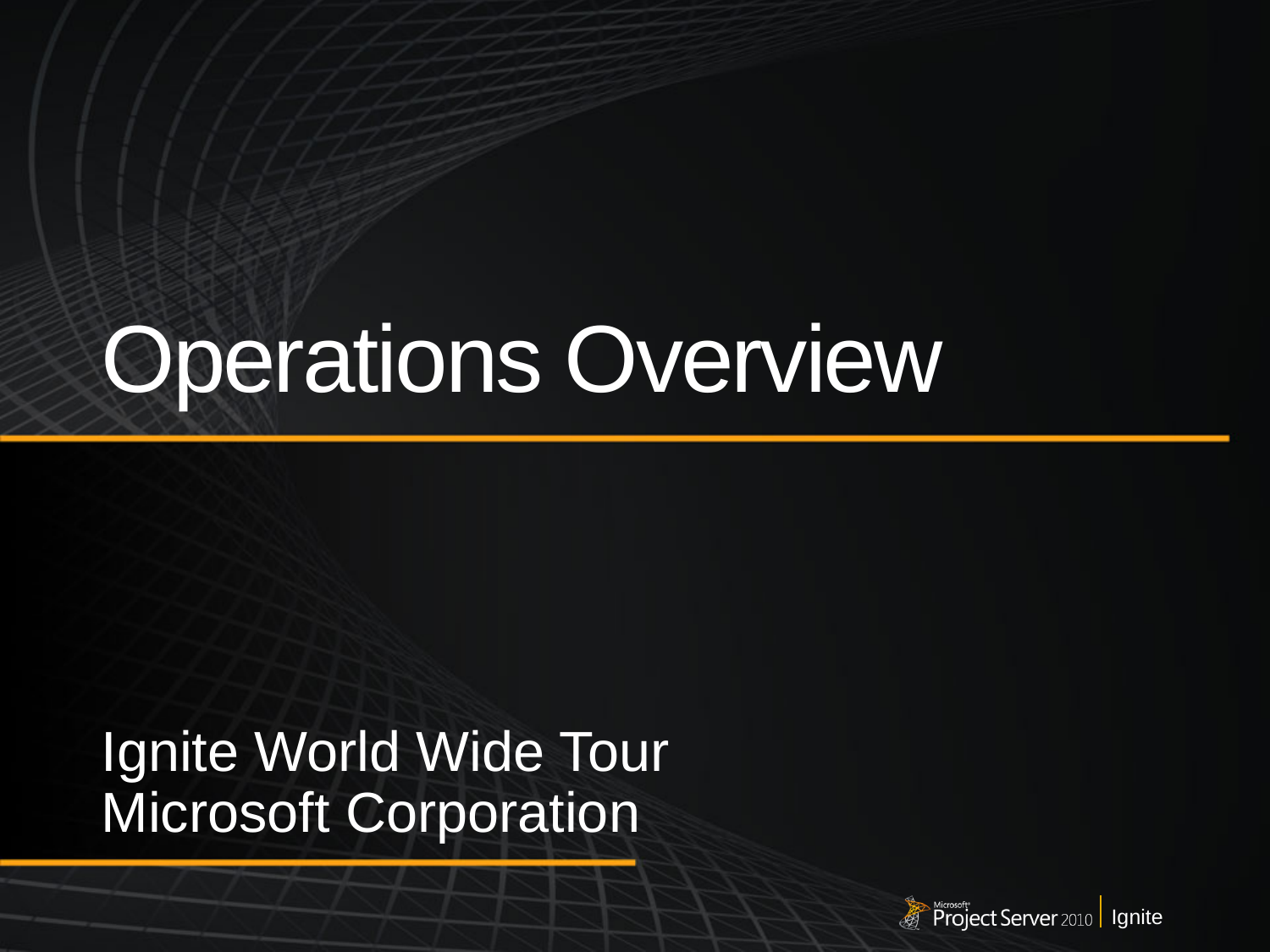

# Operations Overview
Ignite World Wide Tour
Microsoft Corporation